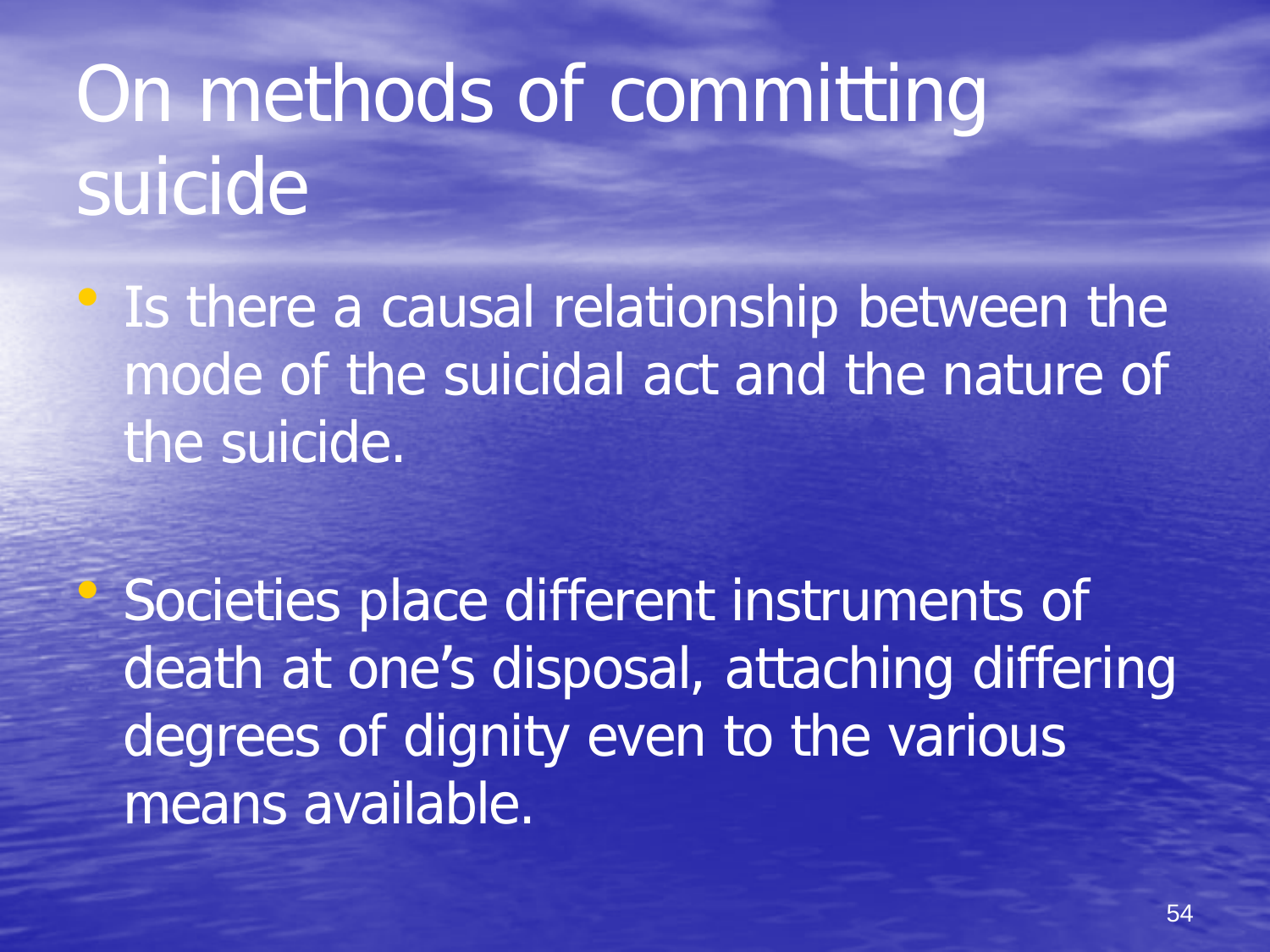

# On methods of committing suicide
Is there a causal relationship between the mode of the suicidal act and the nature of the suicide.

Societies place different instruments of death at one’s disposal, attaching differing degrees of dignity even to the various means available.

54